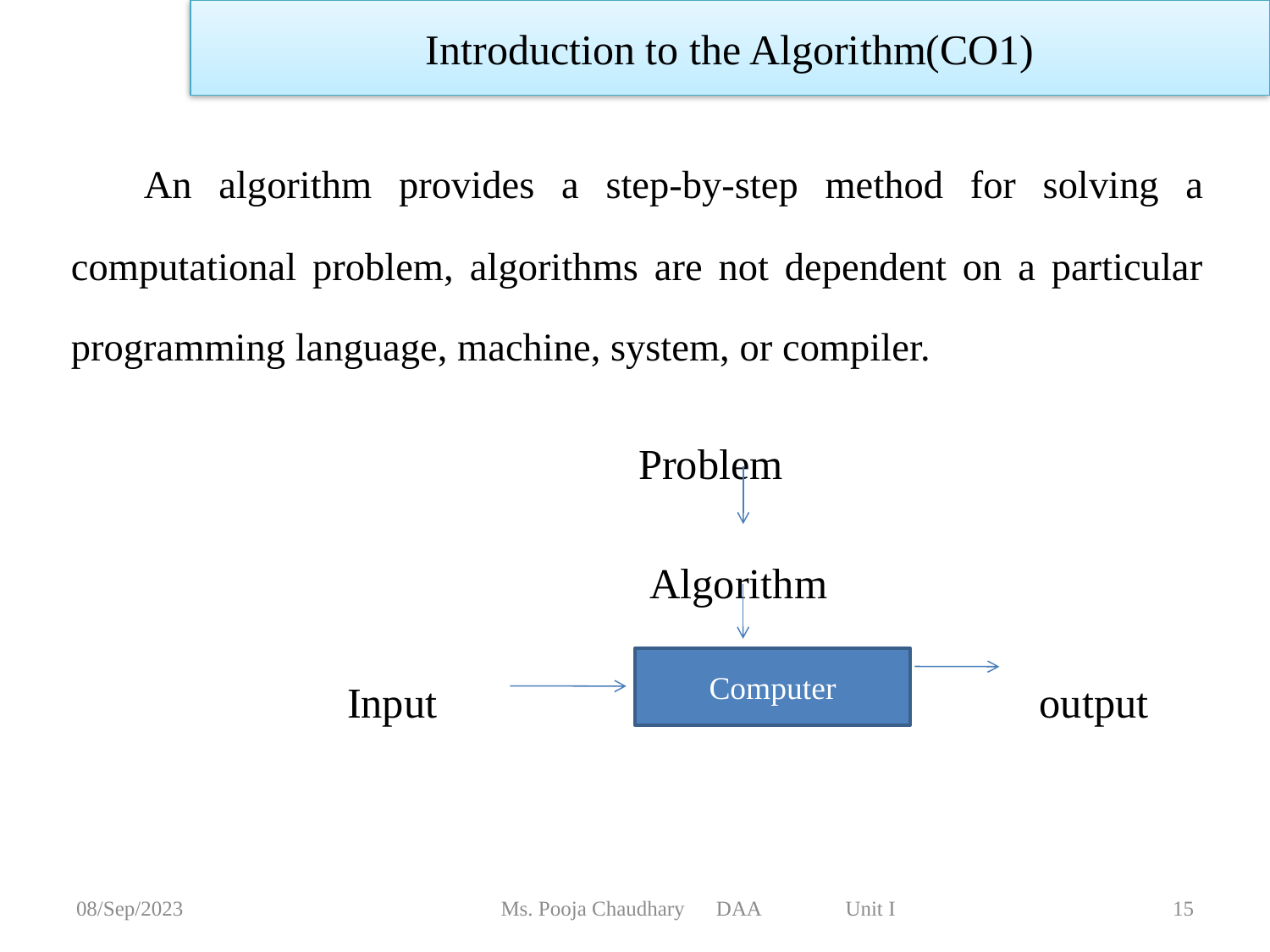

Introduction to the Algorithm(CO1)
    An algorithm provides a step-by-step method for solving a computational problem, algorithms are not dependent on a particular programming language, machine, system, or compiler.

                                                         Problem

                                                          Algorithm

                              Input                                                        output

Computer
08/Sep/2023
Ms. Pooja Chaudhary      DAA                Unit I
15